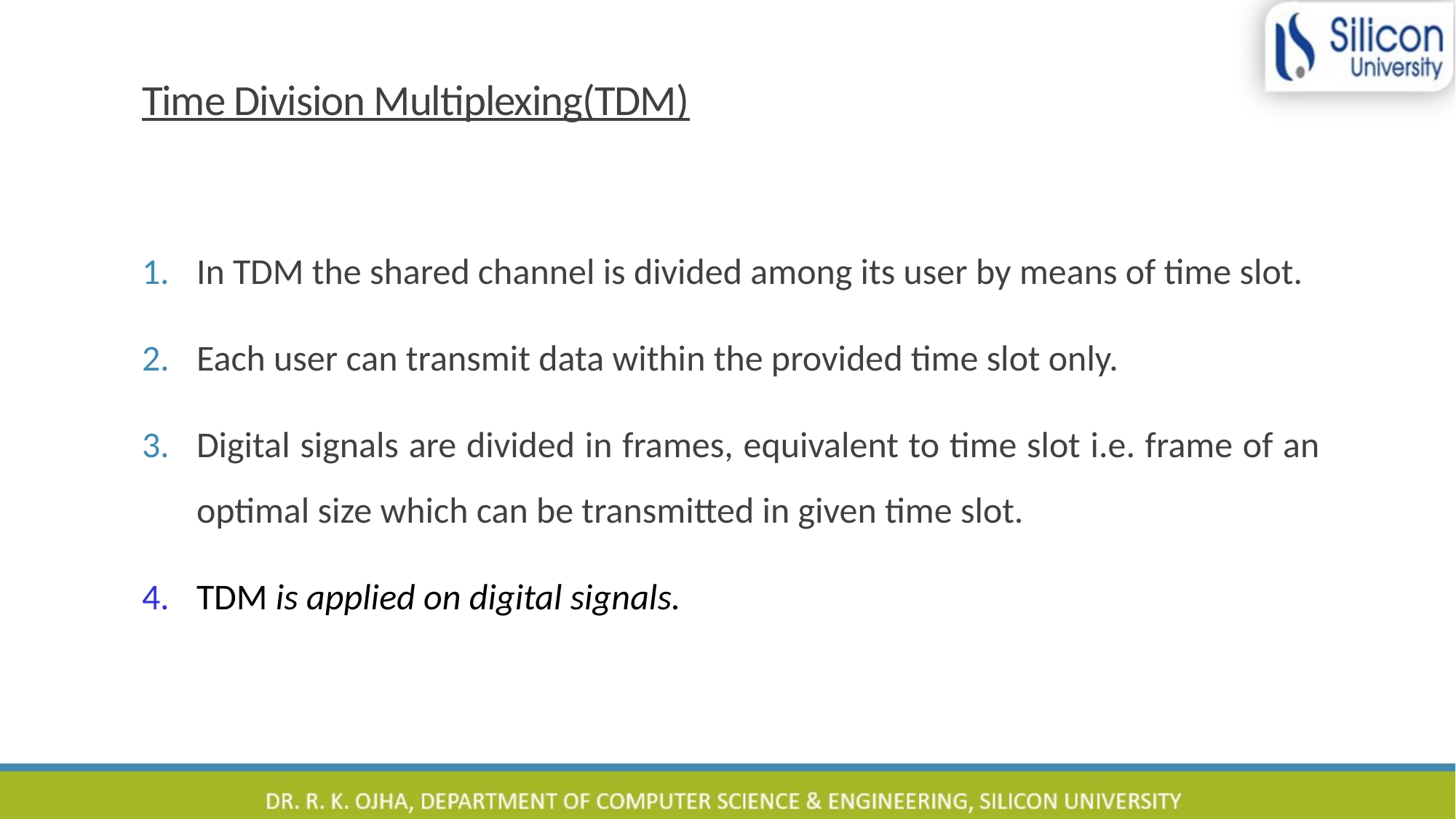

# Time Division Multiplexing(TDM)
In TDM the shared channel is divided among its user by means of time slot.
Each user can transmit data within the provided time slot only.
Digital signals are divided in frames, equivalent to time slot i.e. frame of an optimal size which can be transmitted in given time slot.
TDM is applied on digital signals.

19